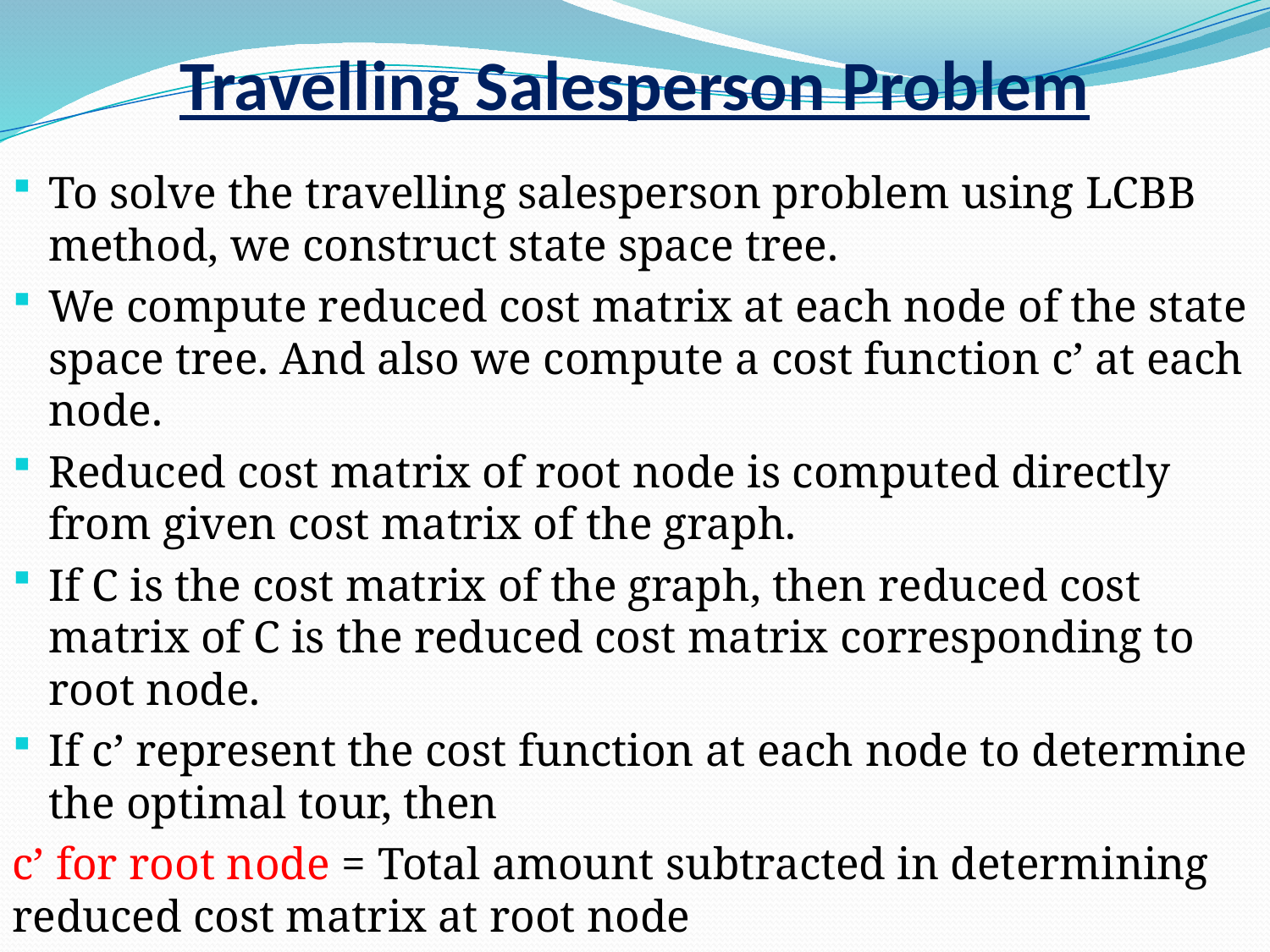

# Travelling Salesperson Problem
To solve the travelling salesperson problem using LCBB method, we construct state space tree.
We compute reduced cost matrix at each node of the state space tree. And also we compute a cost function c’ at each node.
Reduced cost matrix of root node is computed directly from given cost matrix of the graph.
If C is the cost matrix of the graph, then reduced cost matrix of C is the reduced cost matrix corresponding to root node.
If c’ represent the cost function at each node to determine the optimal tour, then
c’ for root node = Total amount subtracted in determining reduced cost matrix at root node